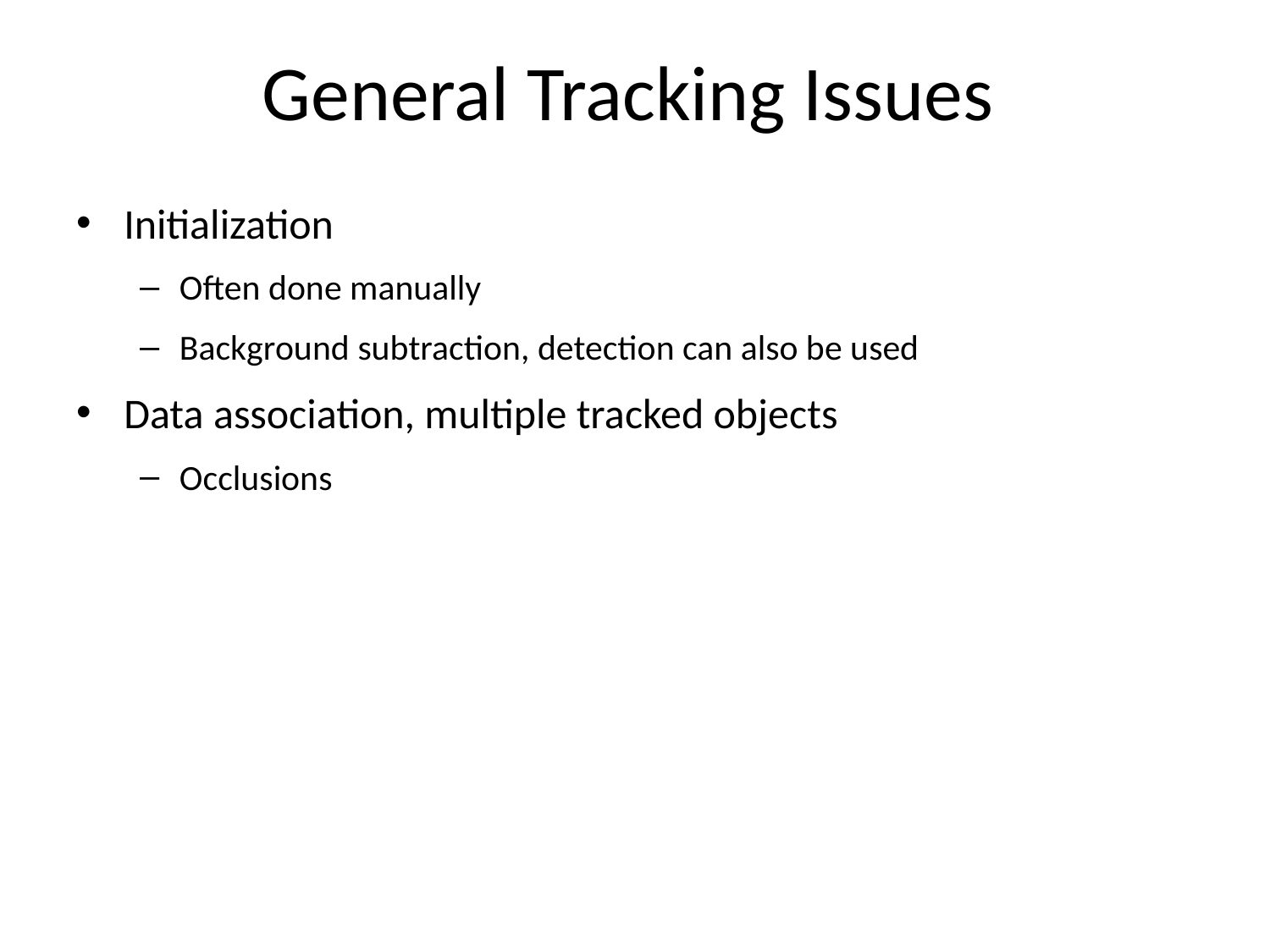

# General Tracking Issues
Initialization
Often done manually
Background subtraction, detection can also be used
Data association, multiple tracked objects
Occlusions